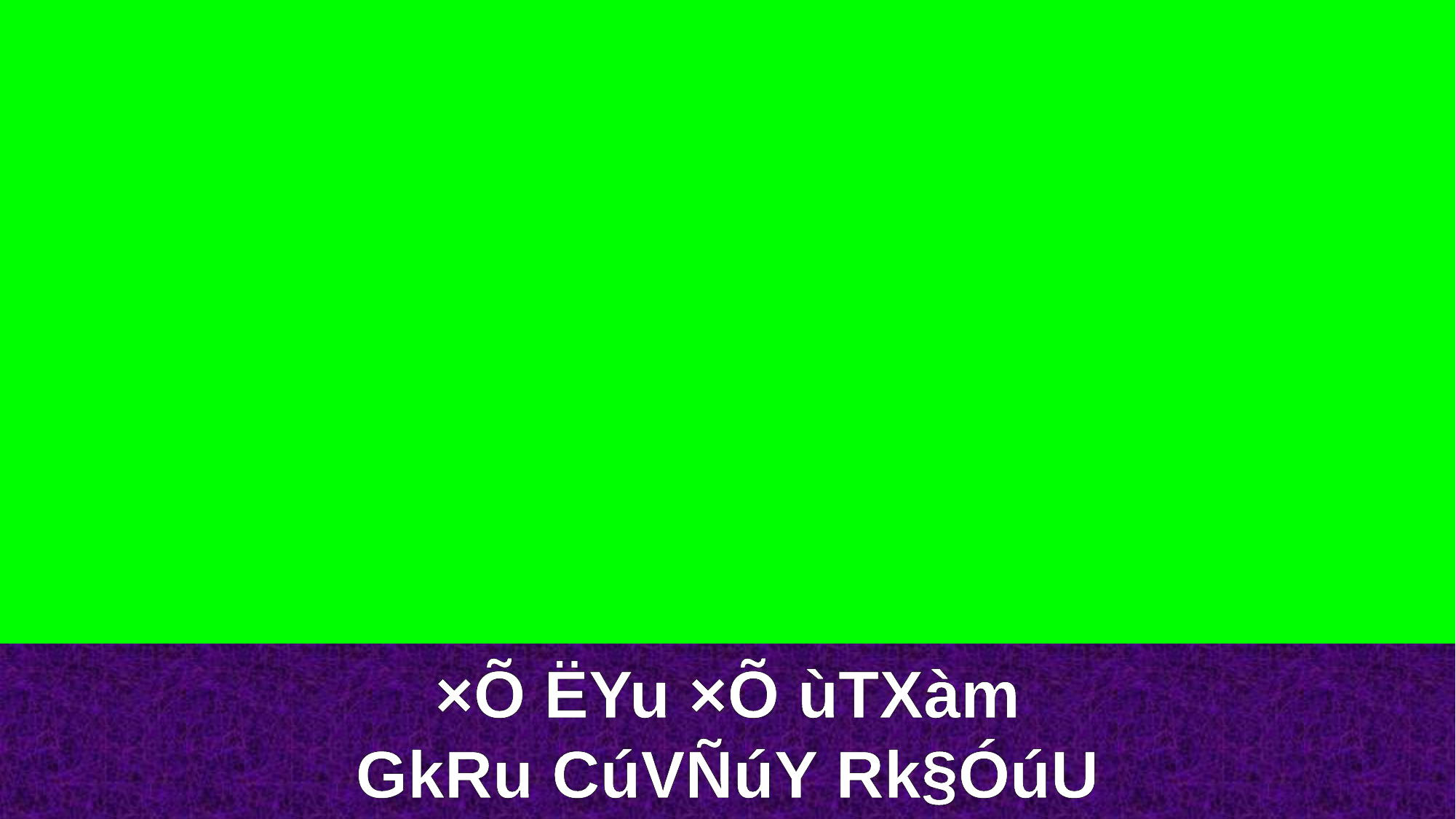

×Õ ËYu ×Õ ùTXàm
GkRu CúVÑúY Rk§ÓúU